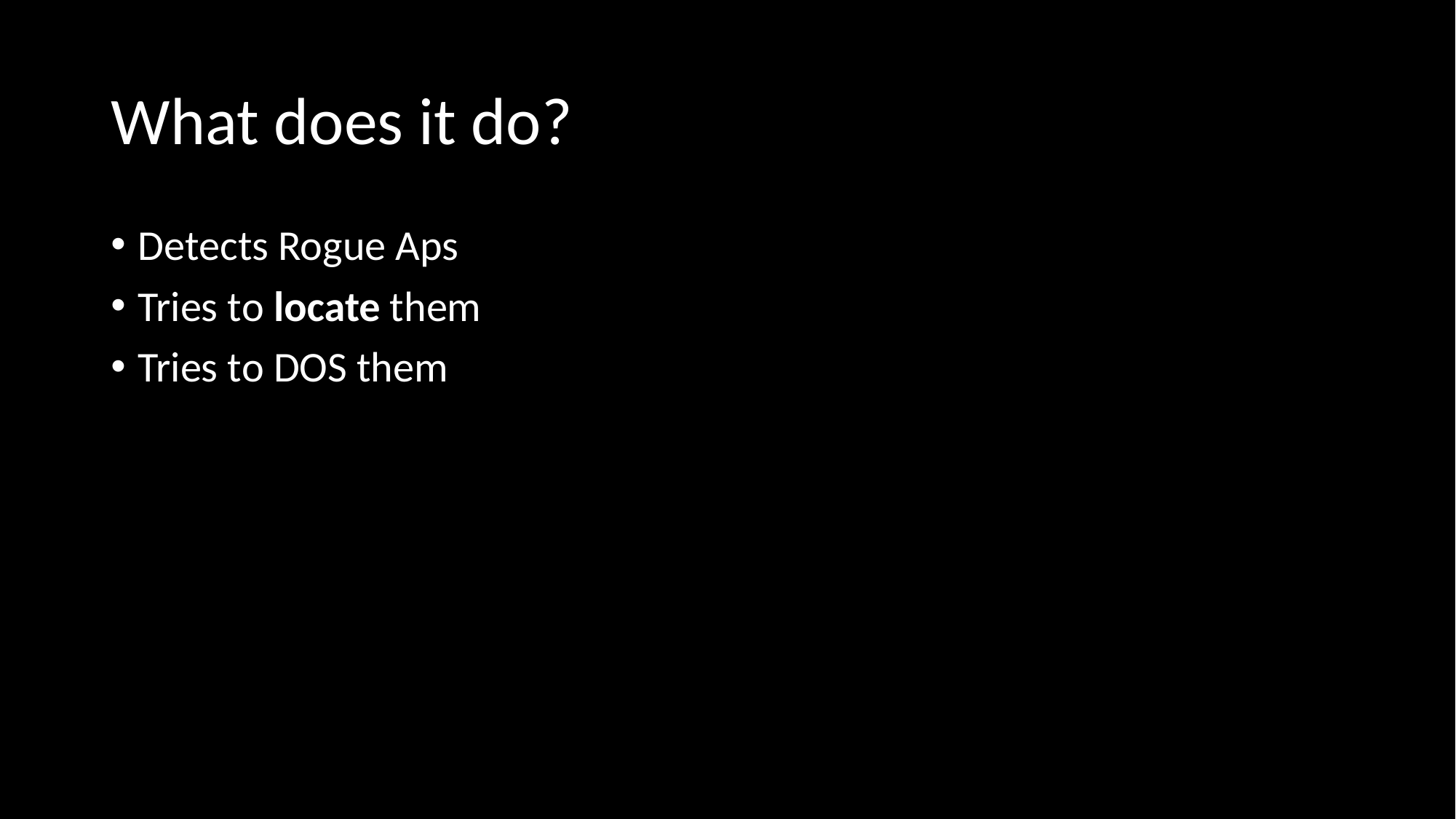

# What does it do?
Detects Rogue Aps
Tries to locate them
Tries to DOS them